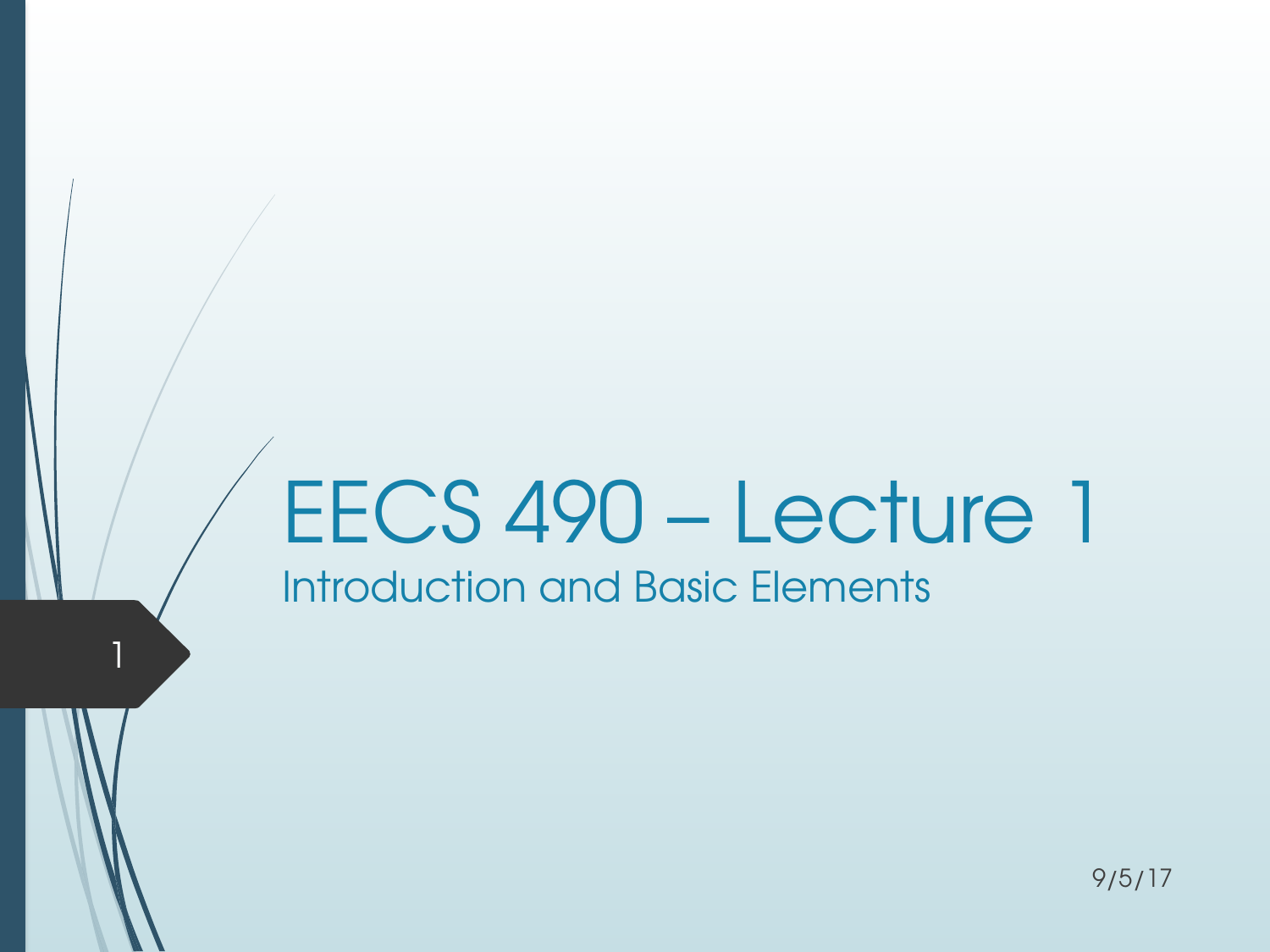

# EECS 490 – Lecture 1 Introduction and Basic Elements
1

9/5/17